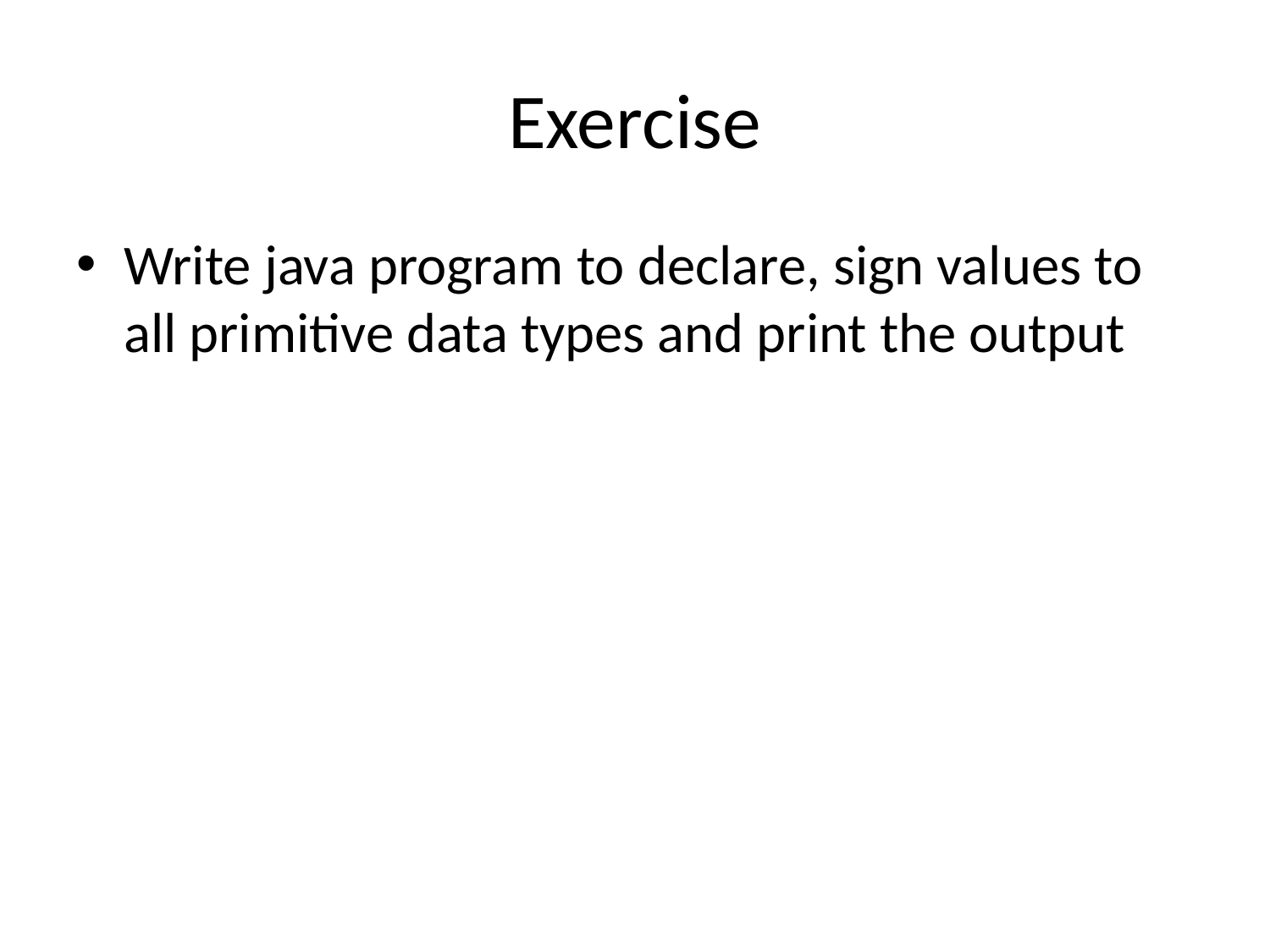

# Exercise
Write java program to declare, sign values to all primitive data types and print the output